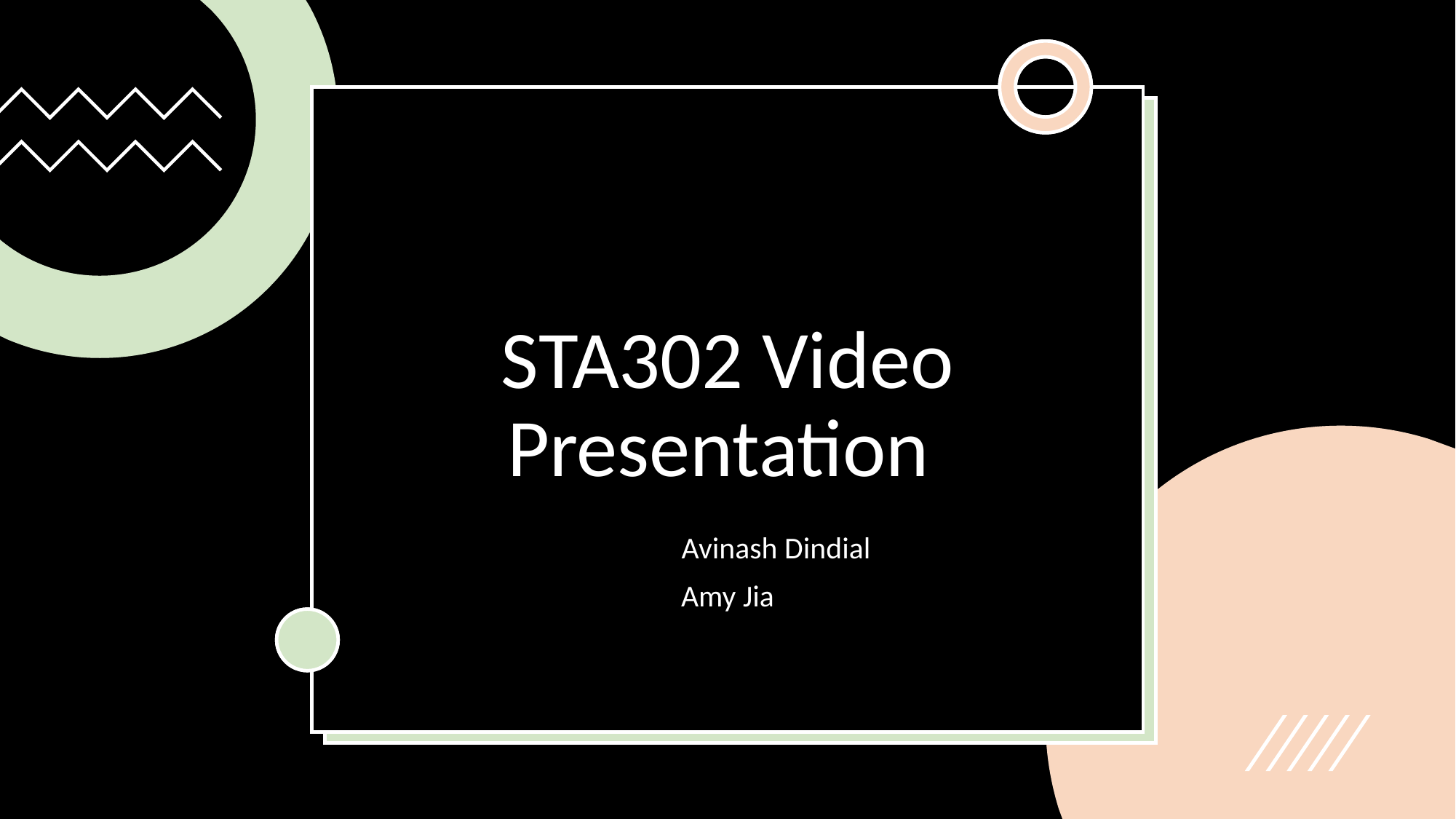

# STA302 Video Presentation

              Avinash Dindial
Amy Jia